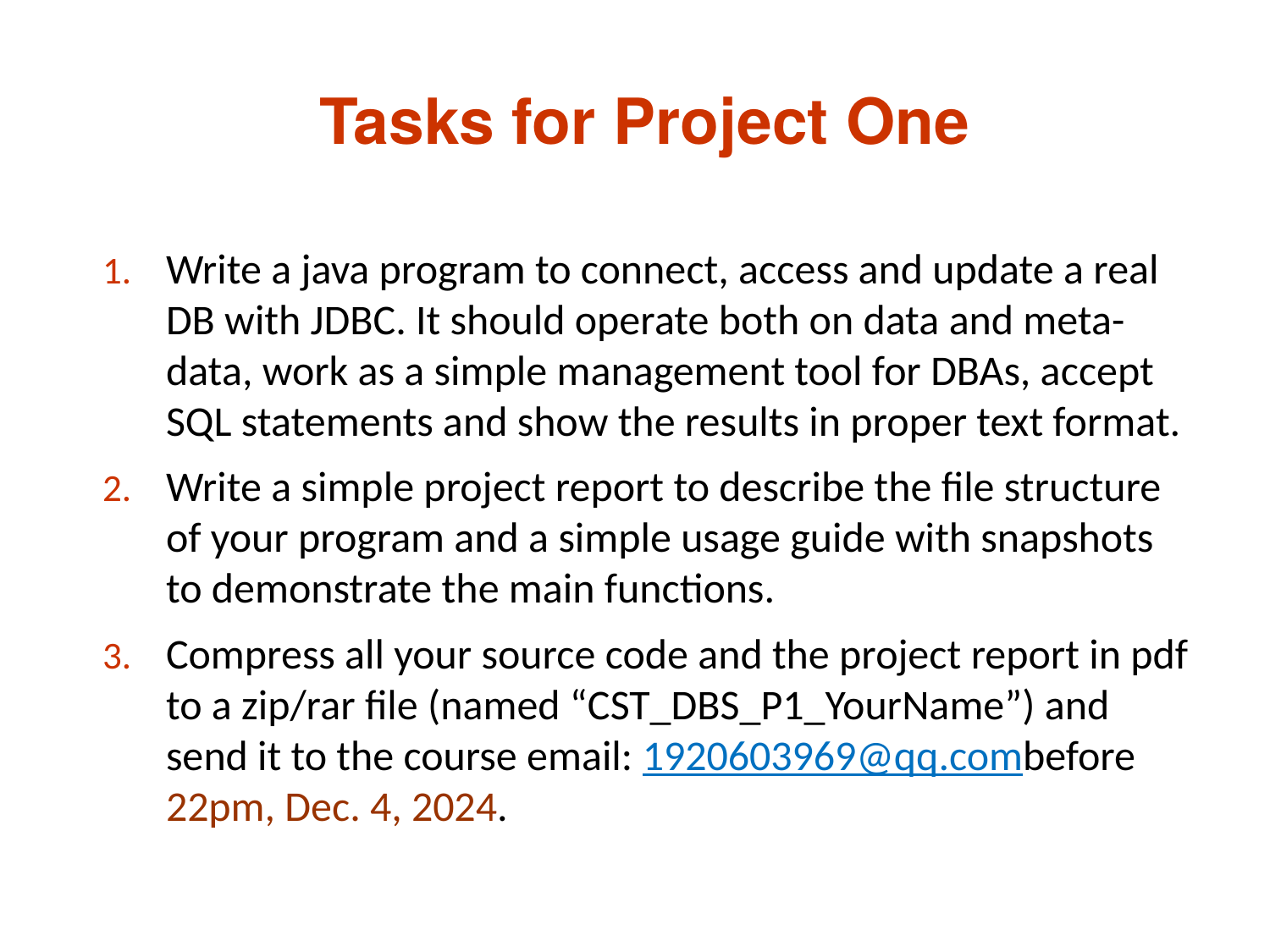

# Tasks for Project One
Write a java program to connect, access and update a real DB with JDBC. It should operate both on data and meta-data, work as a simple management tool for DBAs, accept SQL statements and show the results in proper text format.
Write a simple project report to describe the file structure of your program and a simple usage guide with snapshots to demonstrate the main functions.
Compress all your source code and the project report in pdf to a zip/rar file (named “CST_DBS_P1_YourName”) and send it to the course email: 1920603969@qq.combefore 22pm, Dec. 4, 2024.